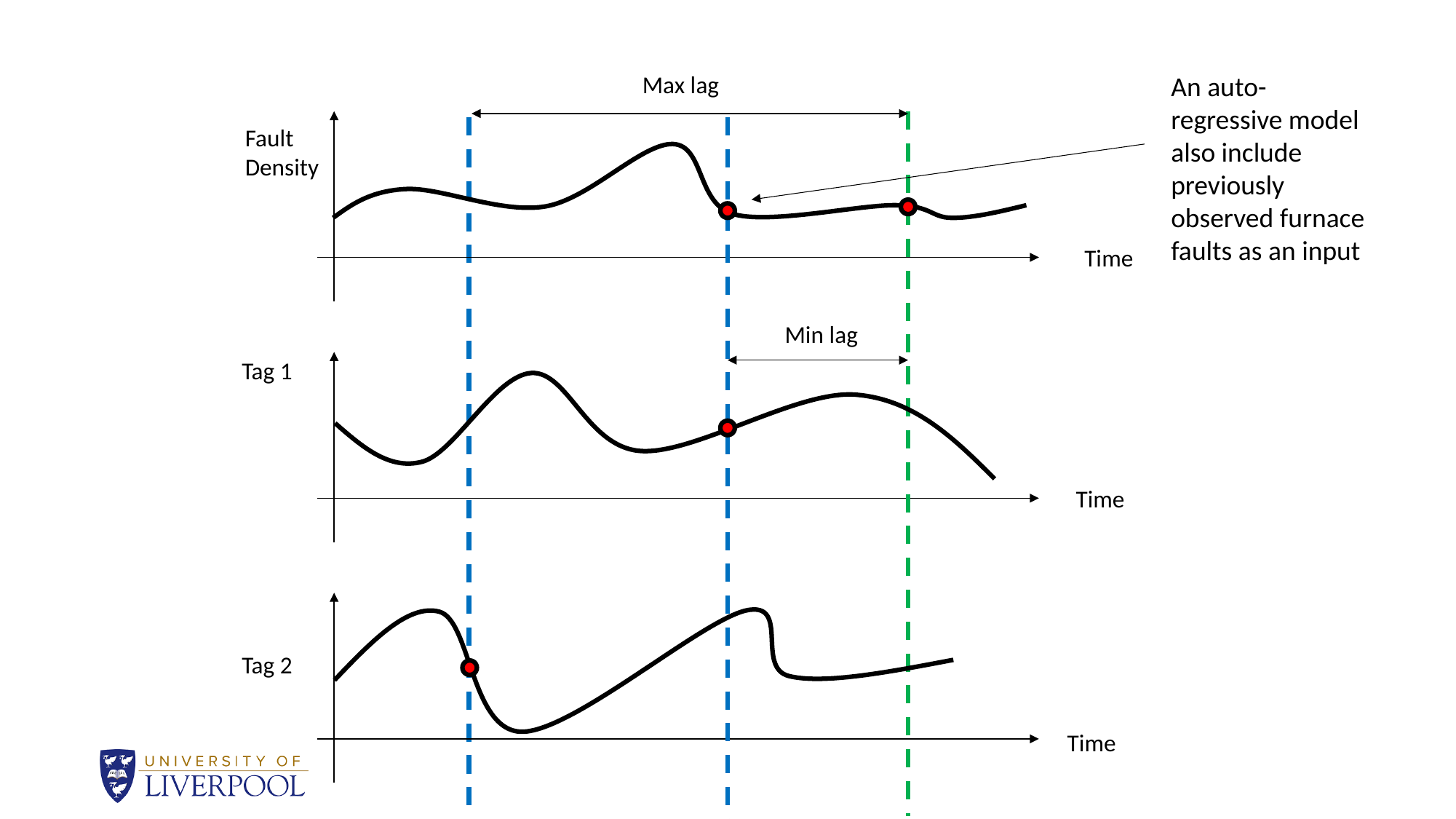

Max lag
An auto-regressive model also include previously observed furnace faults as an input
Fault
Density

Time
Min lag
Tag 1

Time

Tag 2

Time